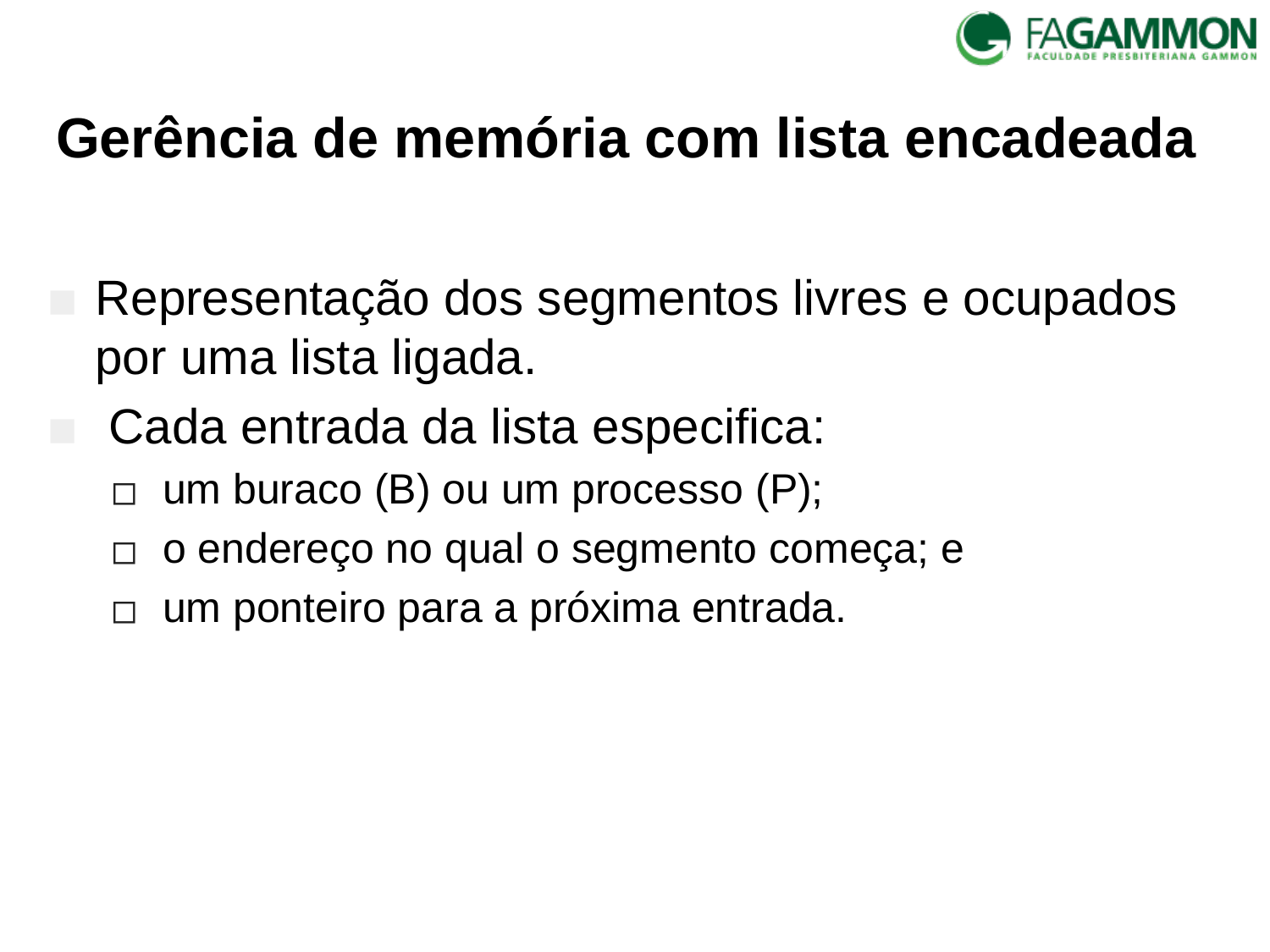

# Gerência de memória com lista encadeada
Representação dos segmentos livres e ocupados por uma lista ligada.
 Cada entrada da lista especifica:
 um buraco (B) ou um processo (P);
 o endereço no qual o segmento começa; e
 um ponteiro para a próxima entrada.